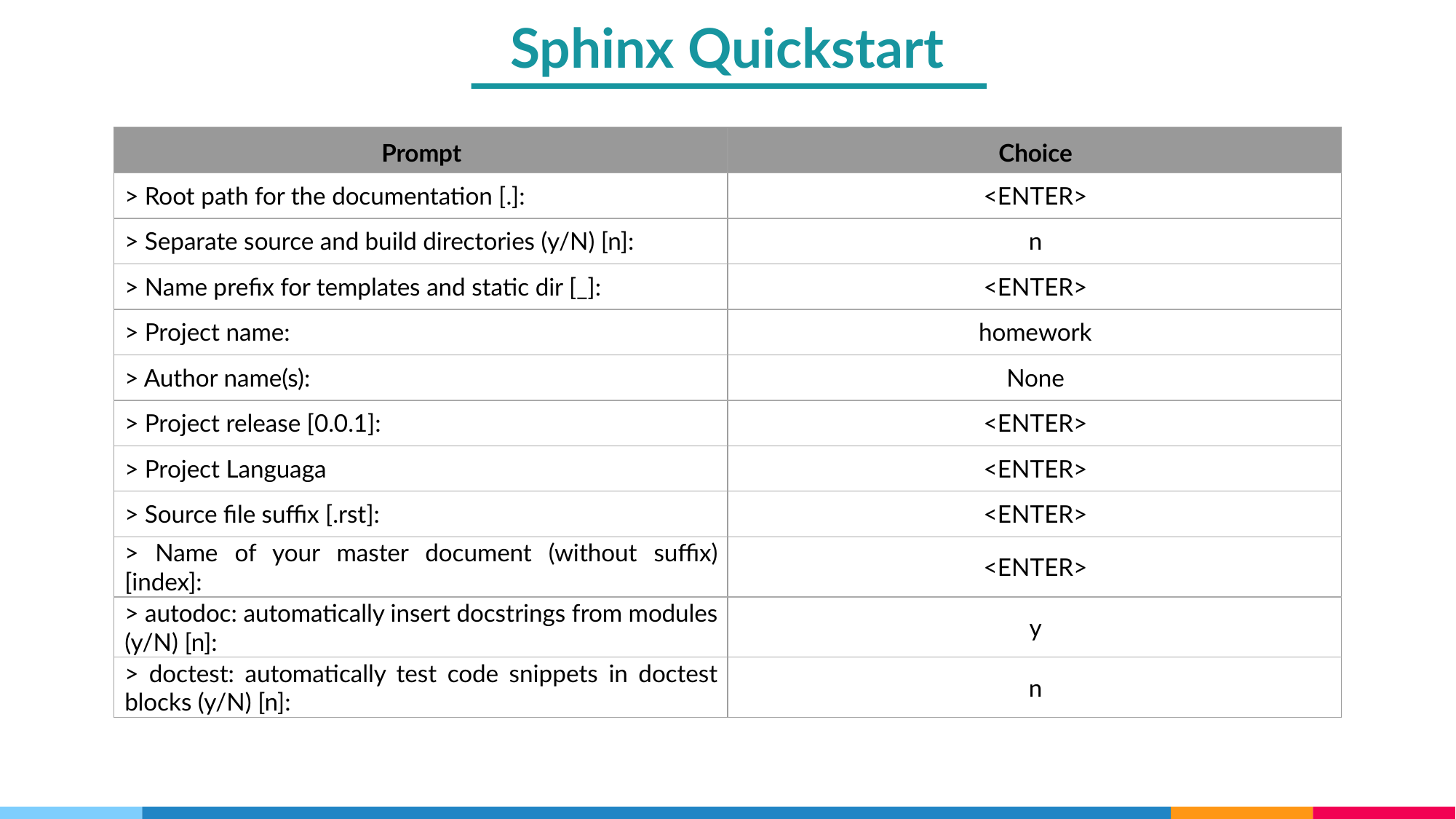

Sphinx Quickstart

| Prompt | Choice |
| --- | --- |
| > Root path for the documentation [.]: | <ENTER> |
| > Separate source and build directories (y/N) [n]: | n |
| > Name prefix for templates and static dir [\_]: | <ENTER> |
| > Project name: | homework |
| > Author name(s): | None |
| > Project release [0.0.1]: | <ENTER> |
| > Project Languaga | <ENTER> |
| > Source file suffix [.rst]: | <ENTER> |
| > Name of your master document (without suffix) [index]: | <ENTER> |
| > autodoc: automatically insert docstrings from modules (y/N) [n]: | y |
| > doctest: automatically test code snippets in doctest blocks (y/N) [n]: | n |